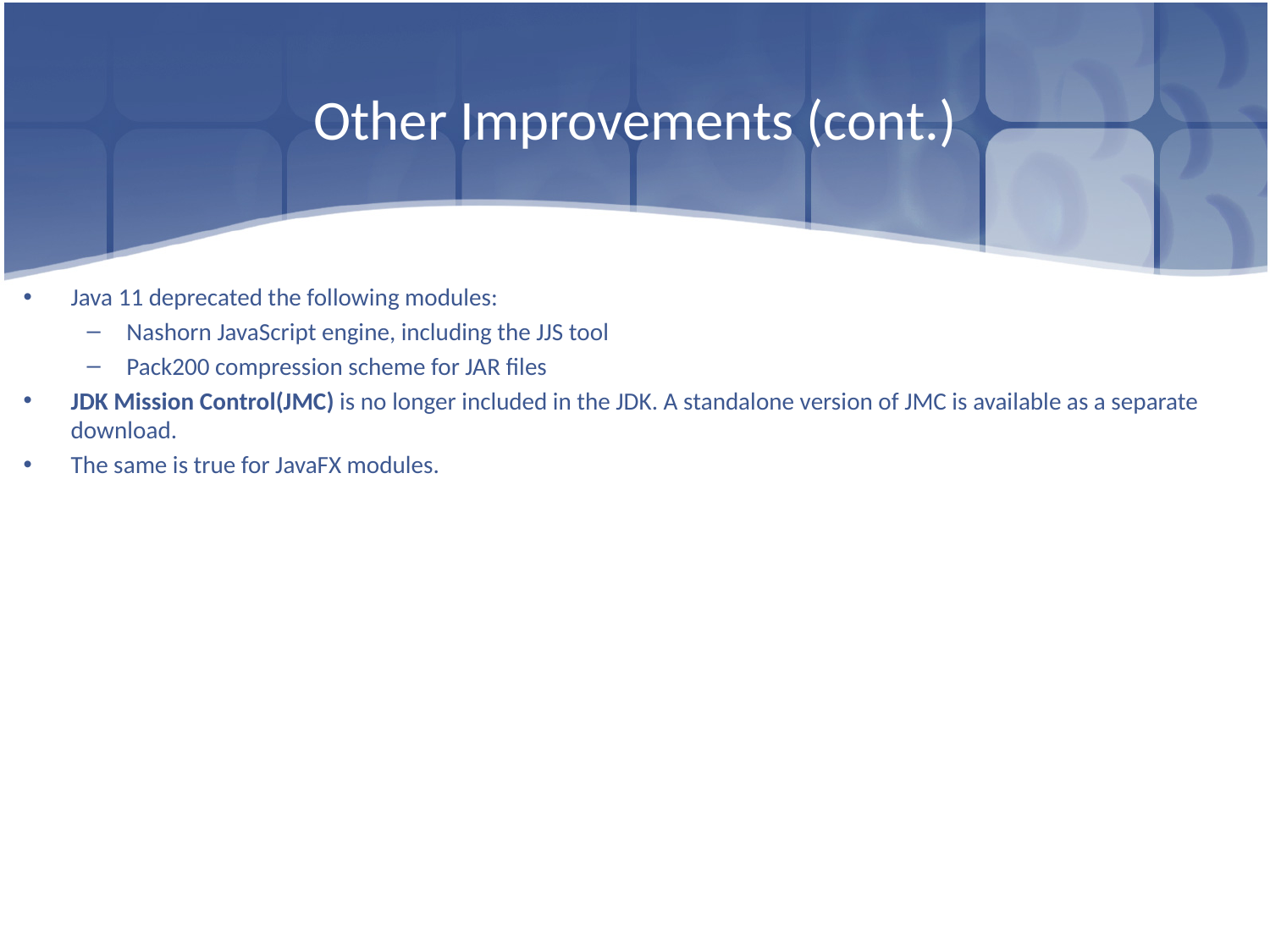

# Other Improvements (cont.)
Java 11 deprecated the following modules:
Nashorn JavaScript engine, including the JJS tool
Pack200 compression scheme for JAR files
JDK Mission Control(JMC) is no longer included in the JDK. A standalone version of JMC is available as a separate download.
The same is true for JavaFX modules.